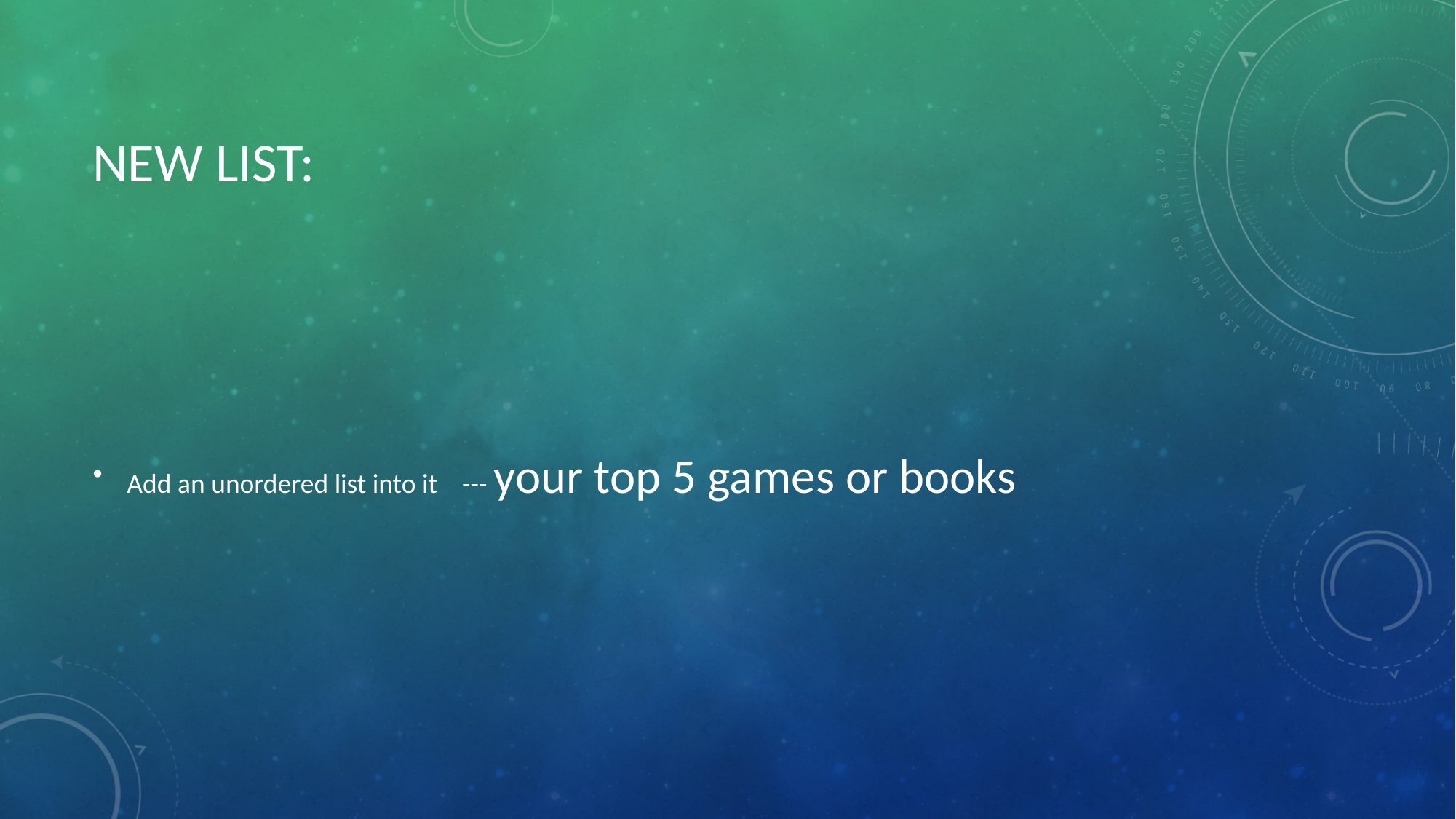

# New list:
Add an unordered list into it    --- your top 5 games or books